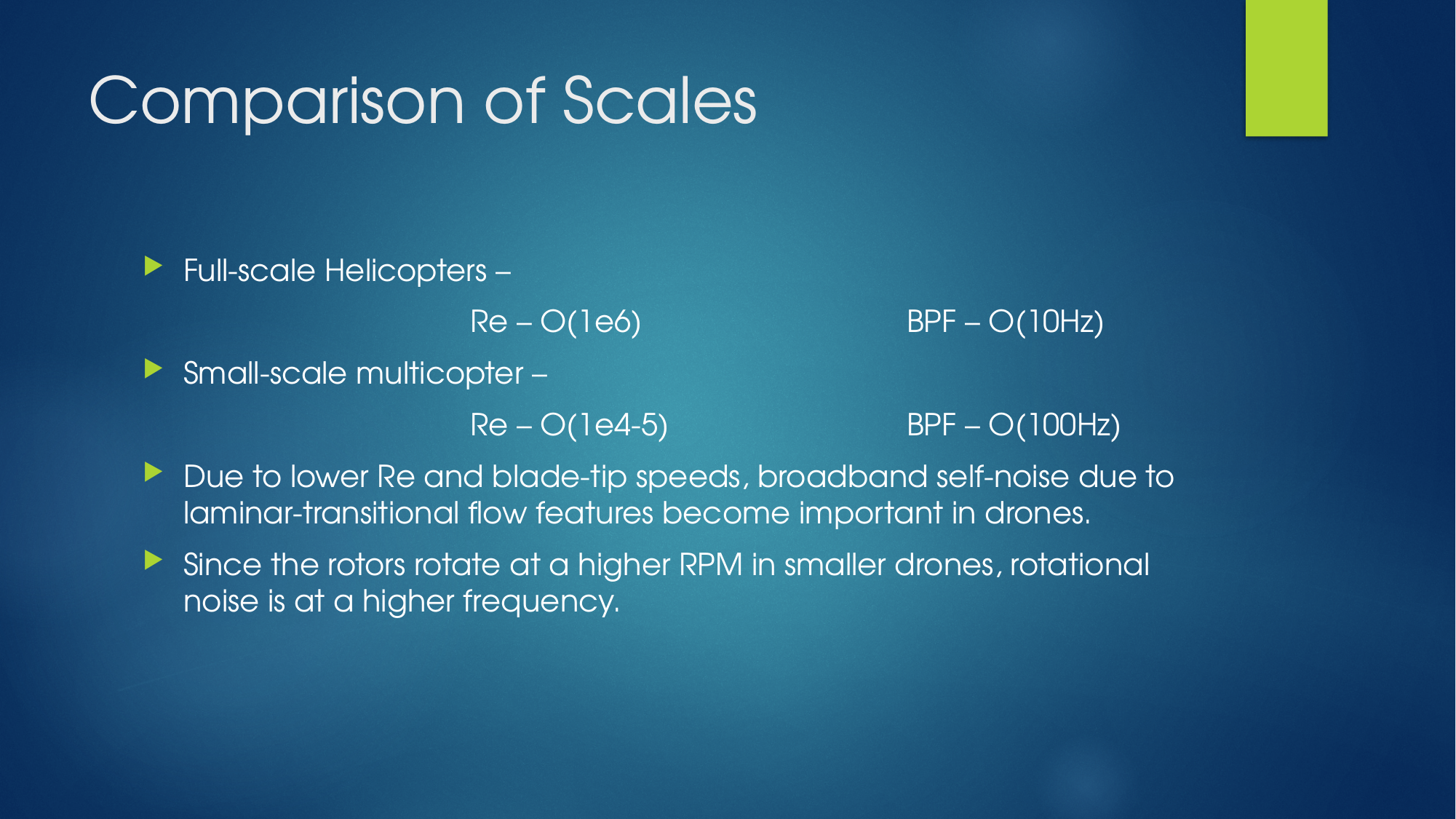

# Comparison of Scales
Full-scale Helicopters –
 			Re – O(1e6)			BPF – O(10Hz)
Small-scale multicopter –
 			Re – O(1e4-5)			BPF – O(100Hz)
Due to lower Re and blade-tip speeds, broadband self-noise due to laminar-transitional flow features become important in drones.
Since the rotors rotate at a higher RPM in smaller drones, rotational noise is at a higher frequency.